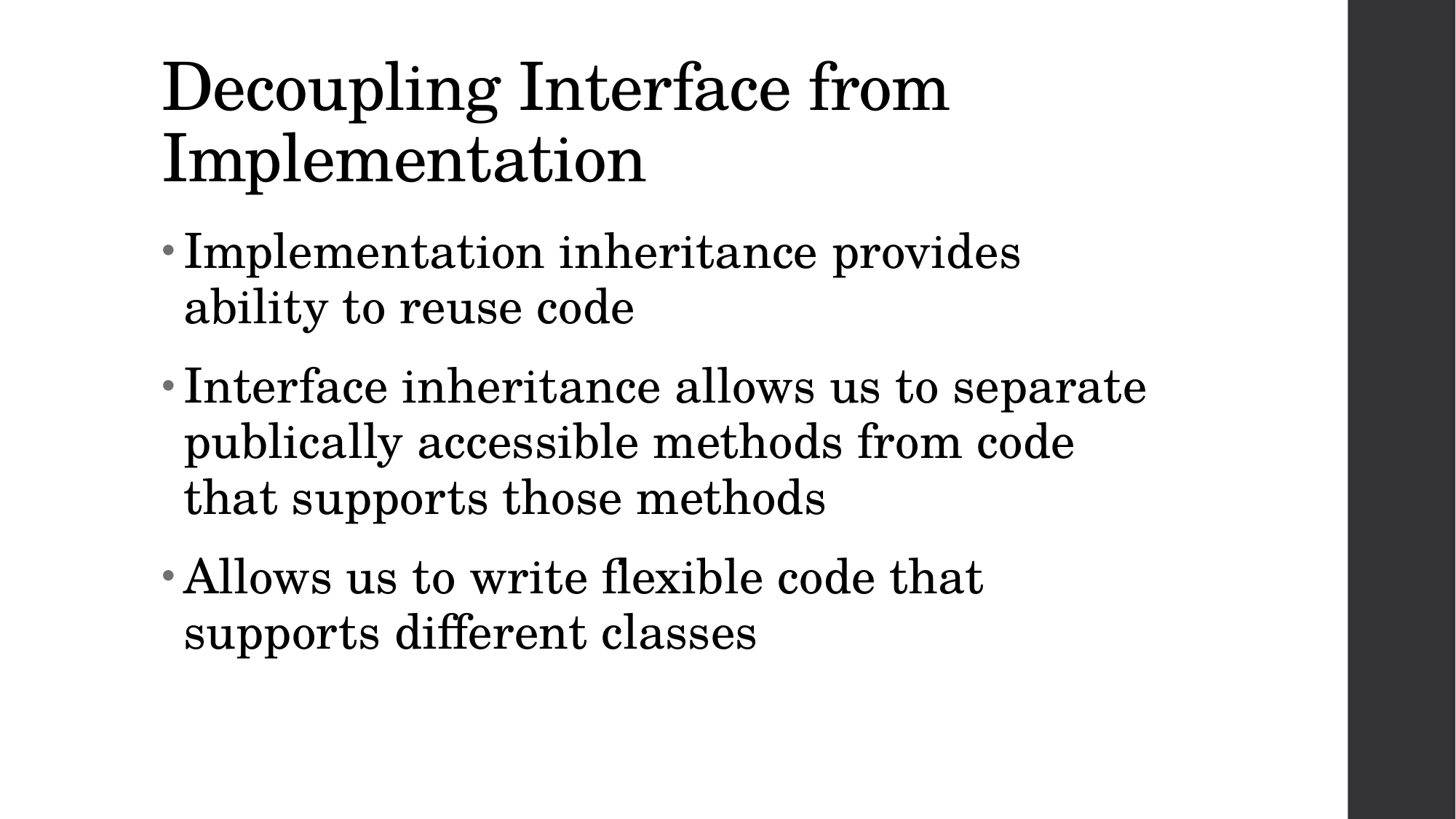

# Decoupling Interface from Implementation
Implementation inheritance provides ability to reuse code
Interface inheritance allows us to separate publically accessible methods from code that supports those methods
Allows us to write flexible code that supports different classes